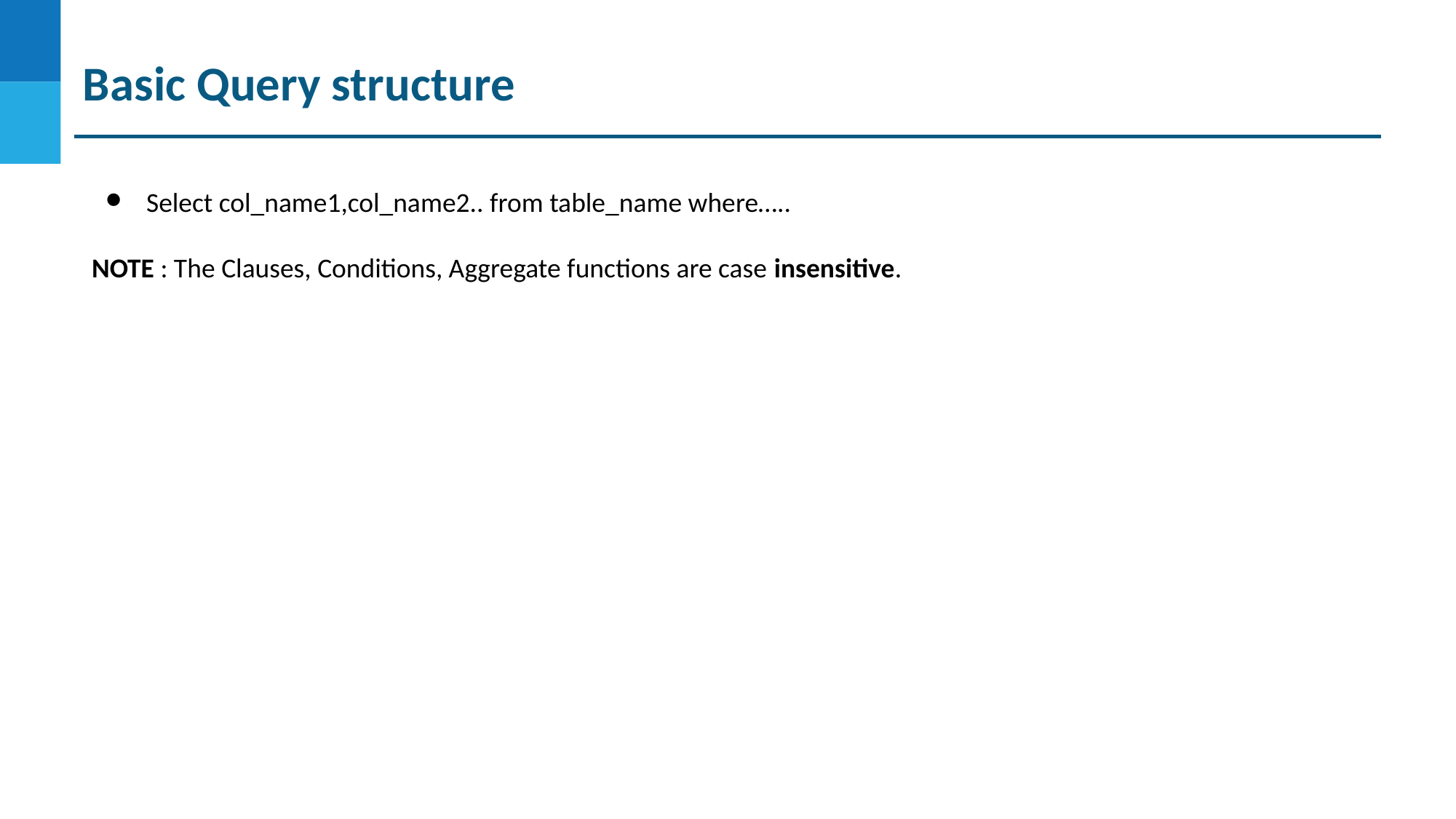

Basic Query structure
Select col_name1,col_name2.. from table_name where…..

NOTE : The Clauses, Conditions, Aggregate functions are case insensitive.